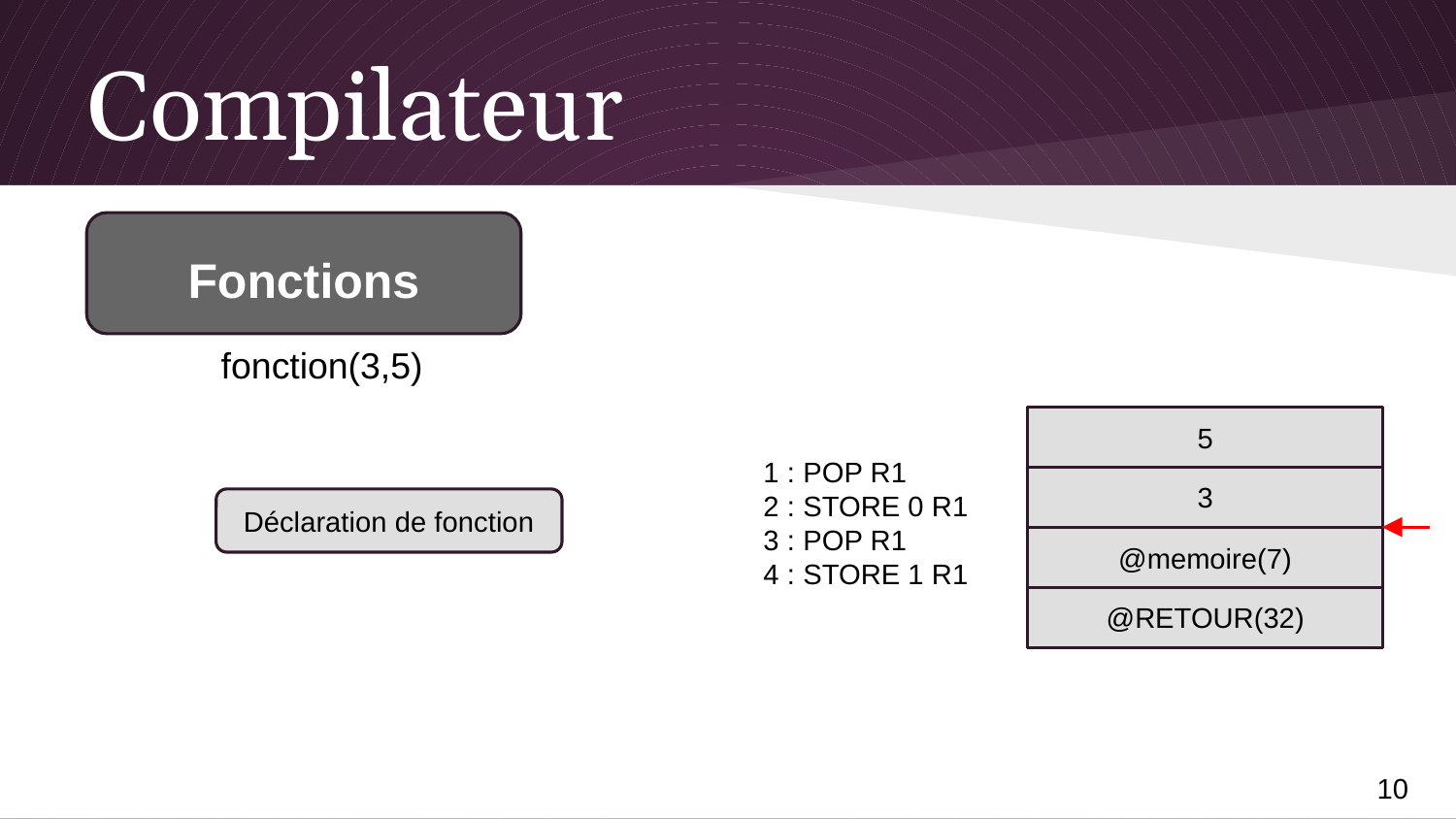

# Compilateur
Fonctions
fonction(3,5)
5
1 : POP R1
2 : STORE 0 R1
3 : POP R1
4 : STORE 1 R1
3
Déclaration de fonction
@memoire(7)
@RETOUR(32)
10